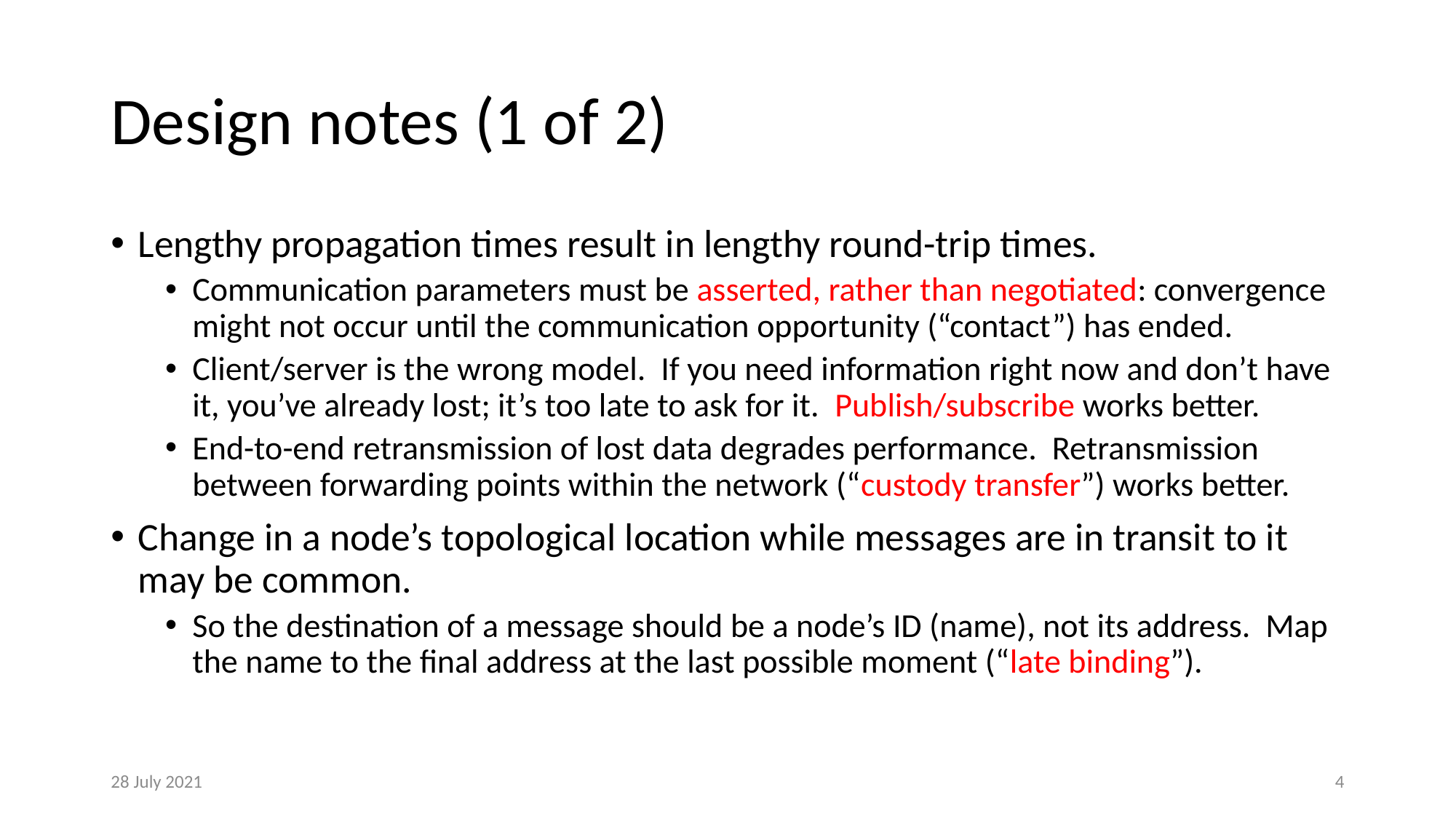

# Design notes (1 of 2)
Lengthy propagation times result in lengthy round-trip times.
Communication parameters must be asserted, rather than negotiated: convergence might not occur until the communication opportunity (“contact”) has ended.
Client/server is the wrong model.  If you need information right now and don’t have it, you’ve already lost; it’s too late to ask for it.  Publish/subscribe works better.
End-to-end retransmission of lost data degrades performance.  Retransmission between forwarding points within the network (“custody transfer”) works better.
Change in a node’s topological location while messages are in transit to it may be common.
So the destination of a message should be a node’s ID (name), not its address.  Map the name to the final address at the last possible moment (“late binding”).
28 July 2021
4